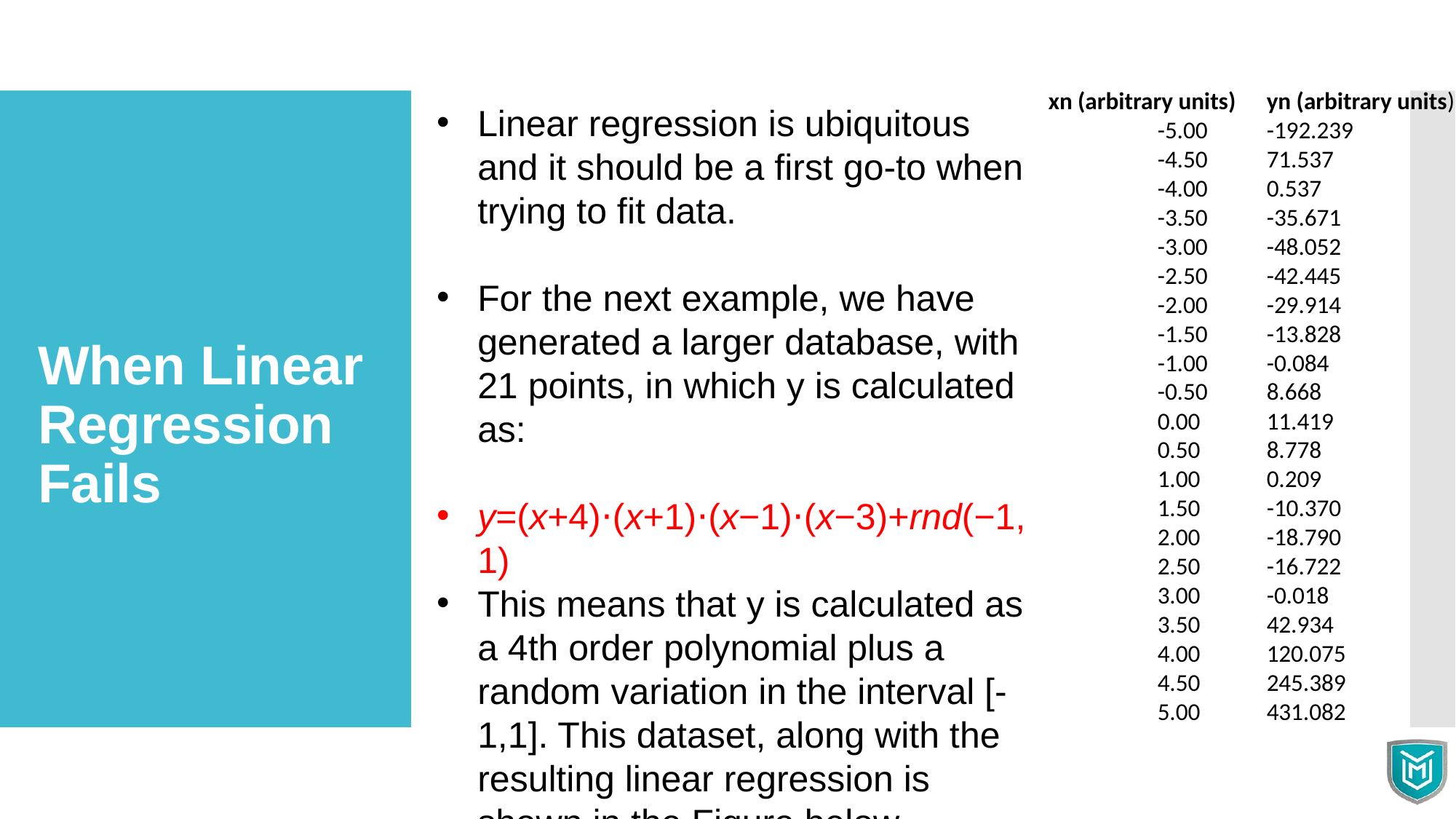

xn (arbitrary units)	yn (arbitrary units)
-5.00	-192.239
-4.50	71.537
-4.00	0.537
-3.50	-35.671
-3.00	-48.052
-2.50	-42.445
-2.00	-29.914
-1.50	-13.828
-1.00	-0.084
-0.50	8.668
0.00	11.419
0.50	8.778
1.00	0.209
1.50	-10.370
2.00	-18.790
2.50	-16.722
3.00	-0.018
3.50	42.934
4.00	120.075
4.50	245.389
5.00	431.082
Linear regression is ubiquitous and it should be a first go-to when trying to fit data.

For the next example, we have generated a larger database, with 21 points, in which y is calculated as:

y=(x+4)⋅(x+1)⋅(x−1)⋅(x−3)+rnd(−1,1)
This means that y is calculated as a 4th order polynomial plus a random variation in the interval [-1,1]. This dataset, along with the resulting linear regression is shown in the Figure below.
When Linear Regression Fails